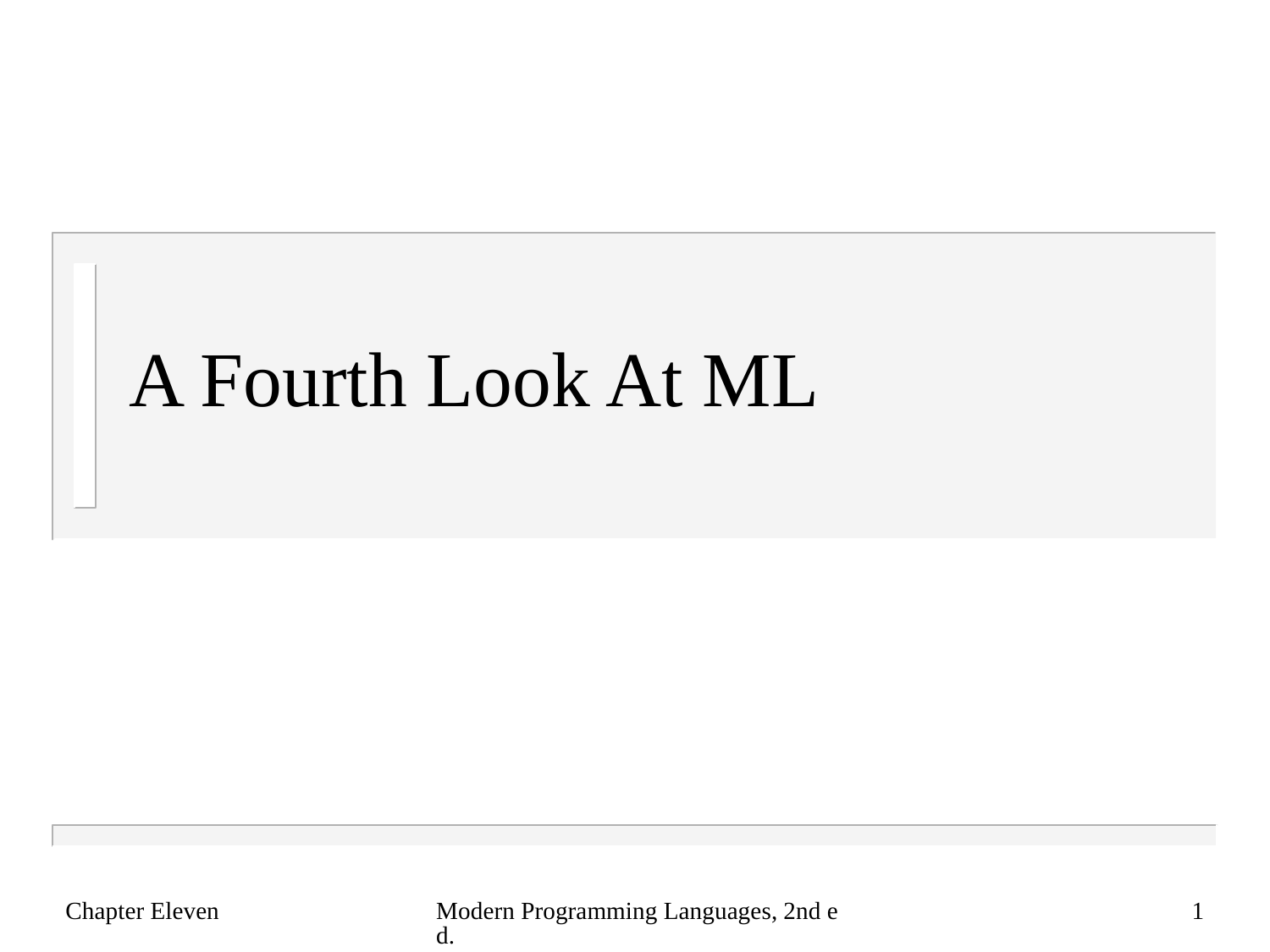

# A Fourth Look At ML
Chapter Eleven
Modern Programming Languages, 2nd ed.
1